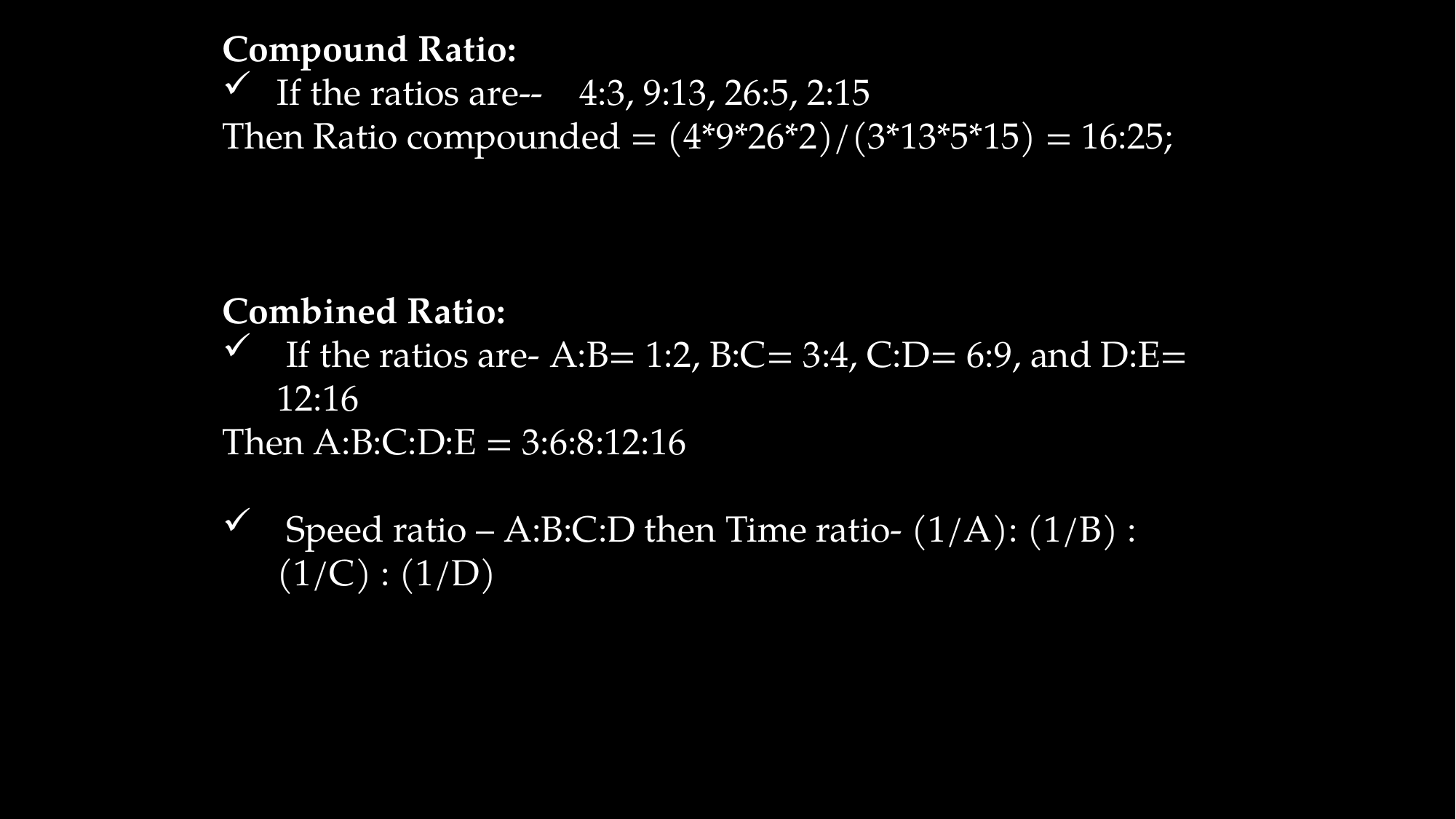

Compound Ratio:
If the ratios are--    4:3, 9:13, 26:5, 2:15
Then Ratio compounded = (4*9*26*2)/(3*13*5*15) = 16:25;

Combined Ratio:
 If the ratios are- A:B= 1:2, B:C= 3:4, C:D= 6:9, and D:E= 12:16
Then A:B:C:D:E = 3:6:8:12:16

 Speed ratio – A:B:C:D then Time ratio- (1/A): (1/B) : (1/C) : (1/D)